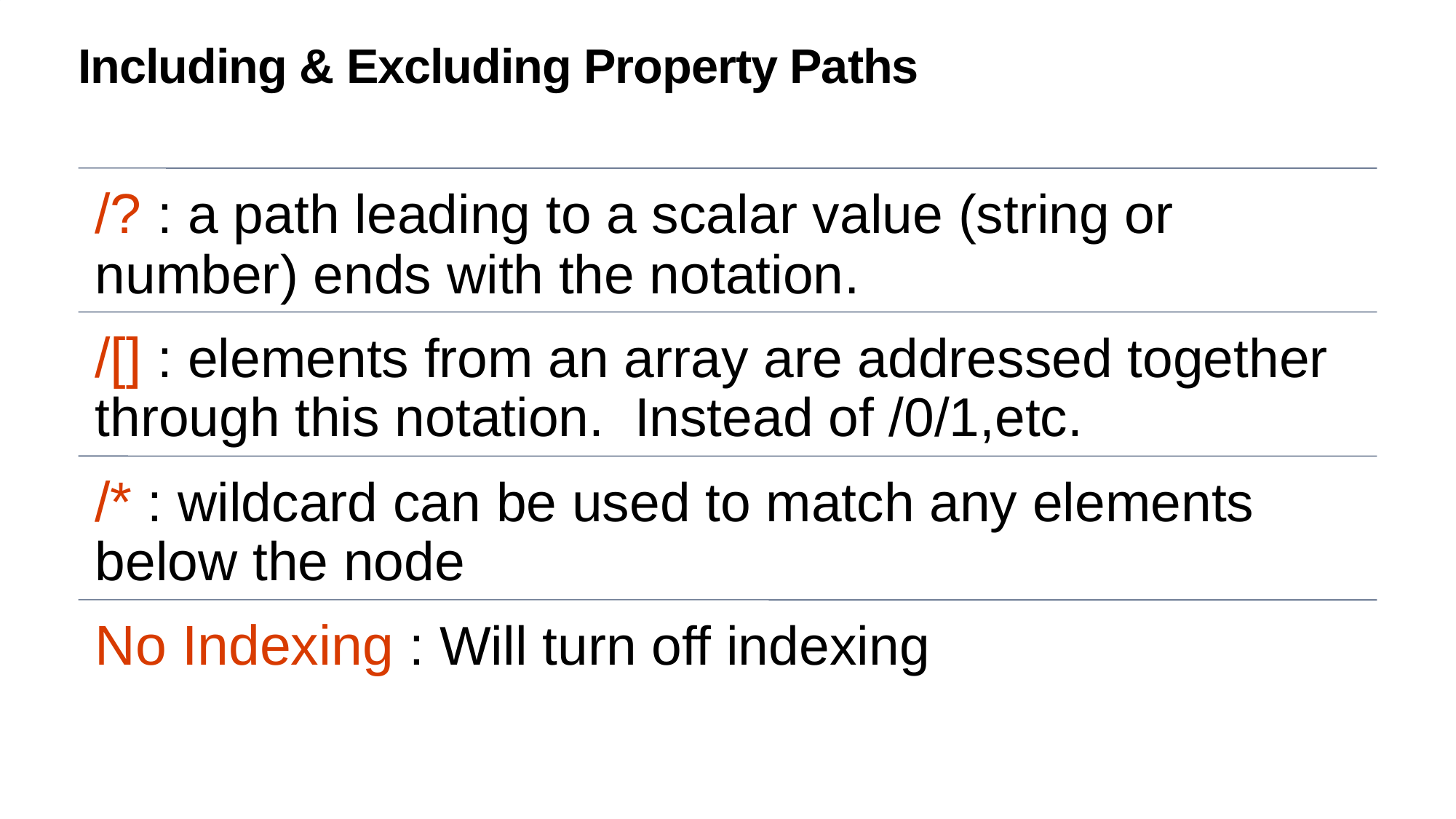

# Including & Excluding Property Paths
/? : a path leading to a scalar value (string or number) ends with the notation.
/[] : elements from an array are addressed together through this notation.  Instead of /0/1,etc.
/* : wildcard can be used to match any elements below the node
No Indexing : Will turn off indexing